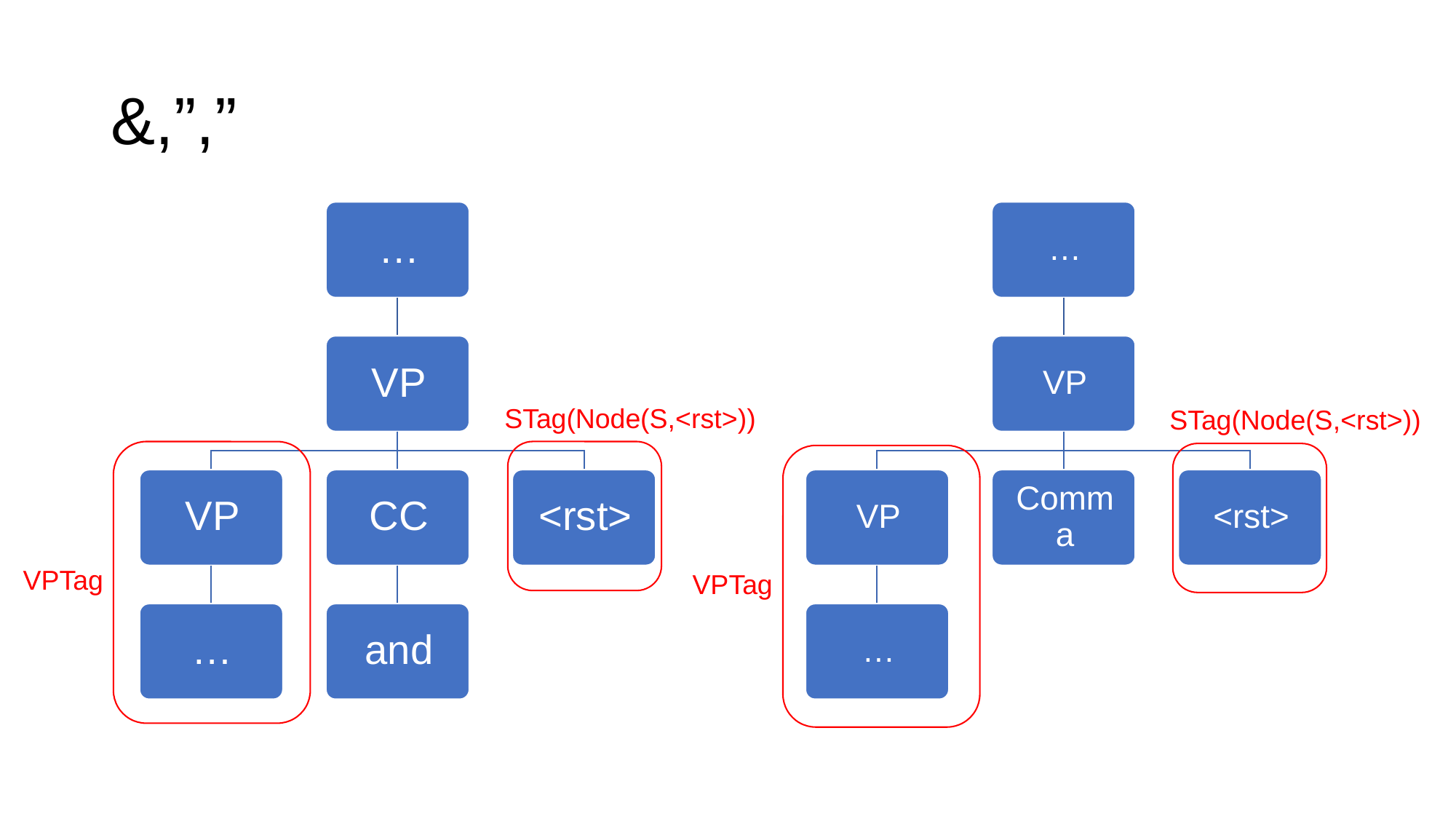

# &,”,”
…
VP
VP
…
CC
and
<rst>
…
VP
VP
…
Comma
<rst>
STag(Node(S,<rst>))
STag(Node(S,<rst>))

VPTag
VPTag